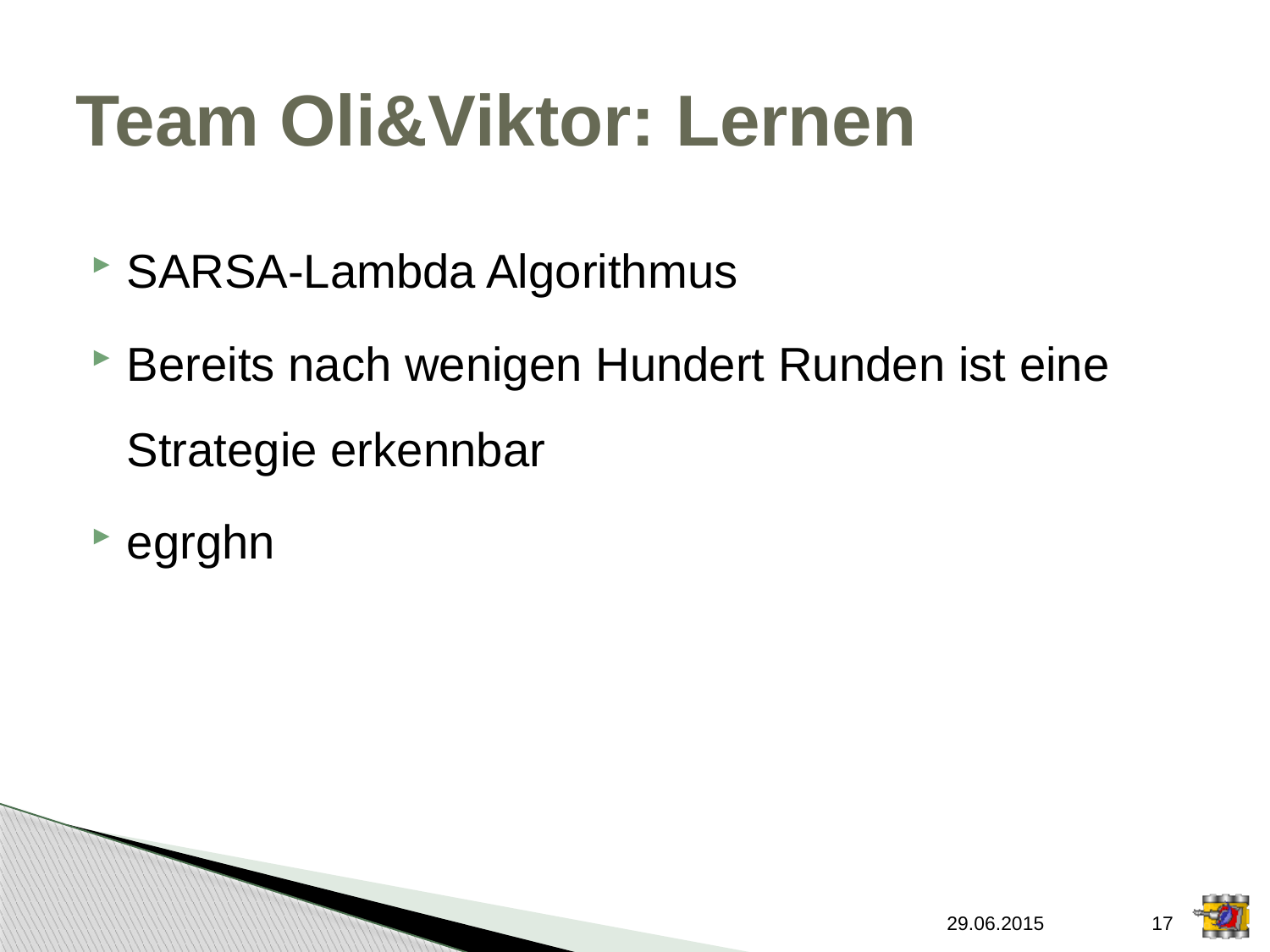

# Team Oli&Viktor: Lernen
SARSA-Lambda Algorithmus
Bereits nach wenigen Hundert Runden ist eine Strategie erkennbar
egrghn

29.06.2015
17